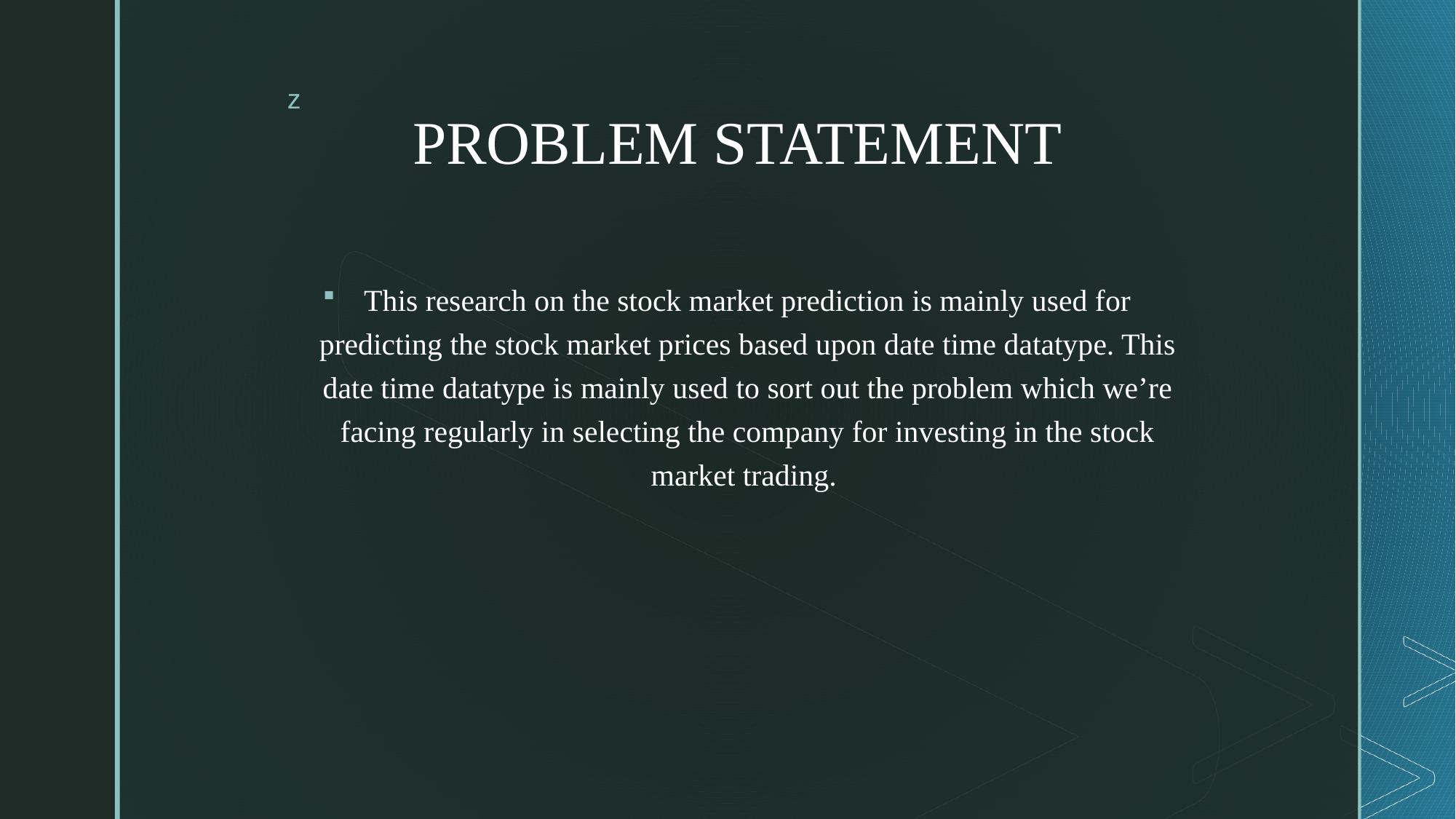

# PROBLEM STATEMENT
This research on the stock market prediction is mainly used for predicting the stock market prices based upon date time datatype. This date time datatype is mainly used to sort out the problem which we’re facing regularly in selecting the company for investing in the stock market trading.